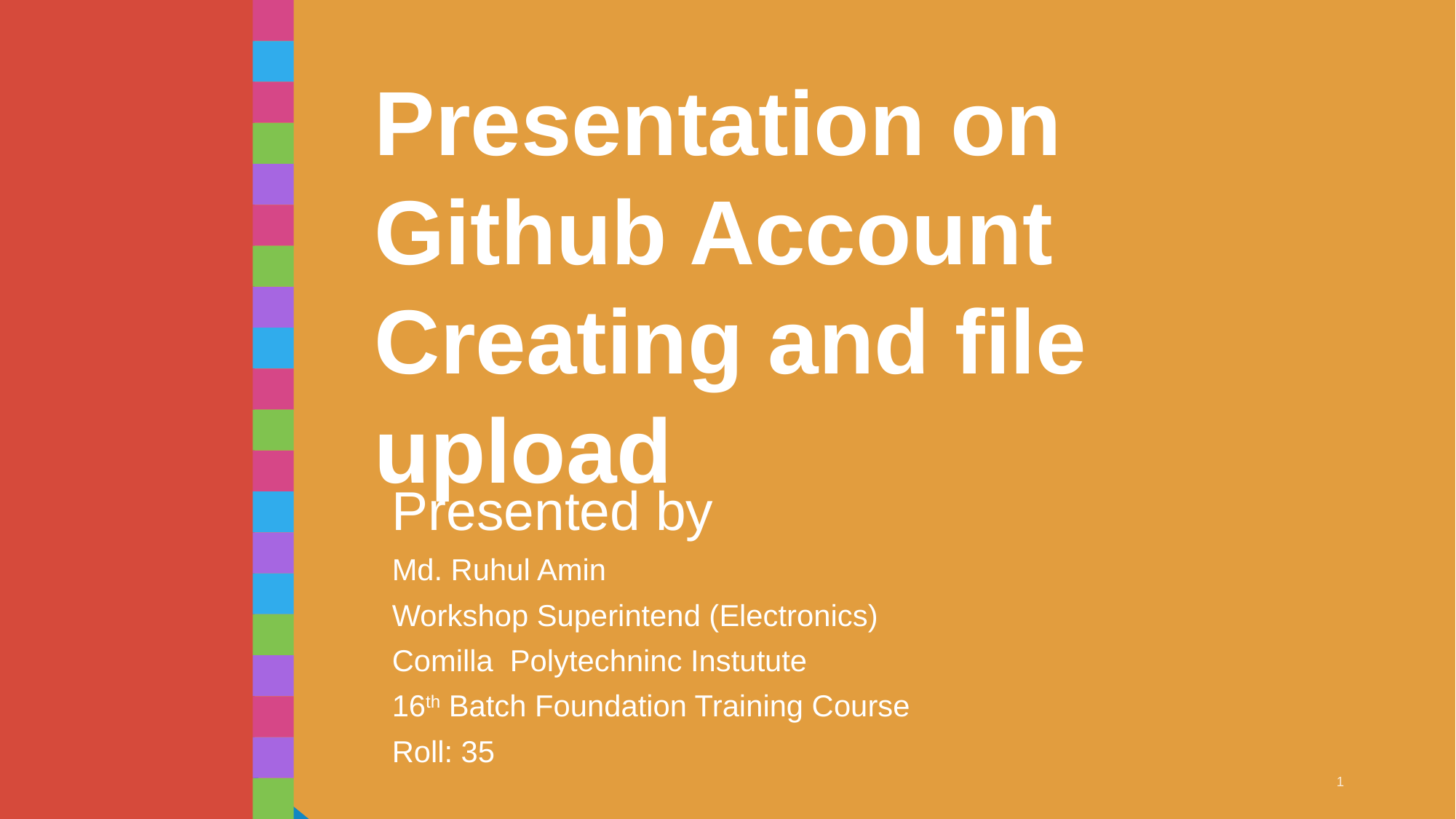

Presentation on
Github Account Creating and file upload
Presented by
Md. Ruhul Amin
Workshop Superintend (Electronics)
Comilla  Polytechninc Instutute
16th Batch Foundation Training Course
Roll: 35

1